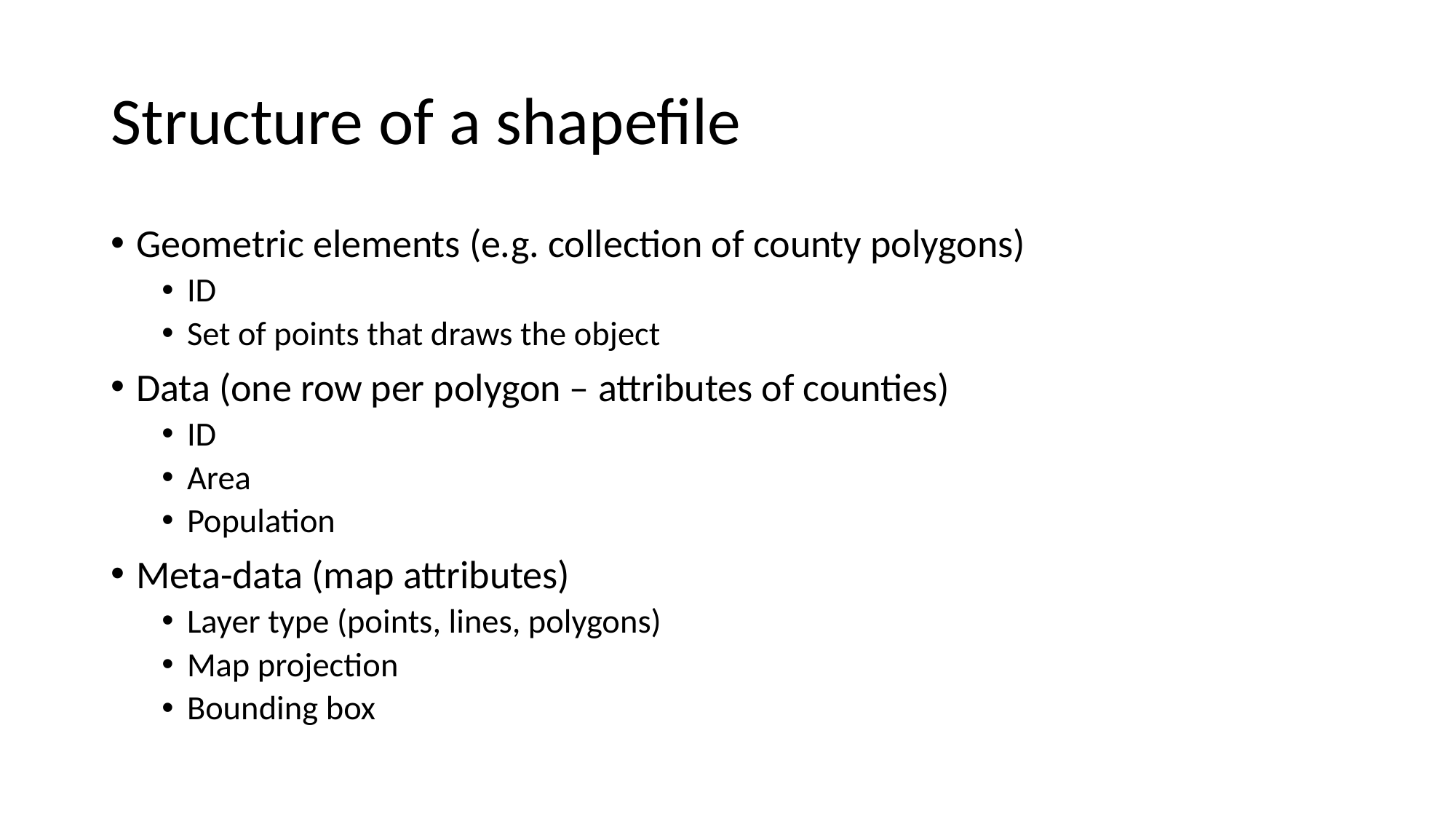

# Structure of a shapefile
Geometric elements (e.g. collection of county polygons)
ID
Set of points that draws the object
Data (one row per polygon – attributes of counties)
ID
Area
Population
Meta-data (map attributes)
Layer type (points, lines, polygons)
Map projection
Bounding box